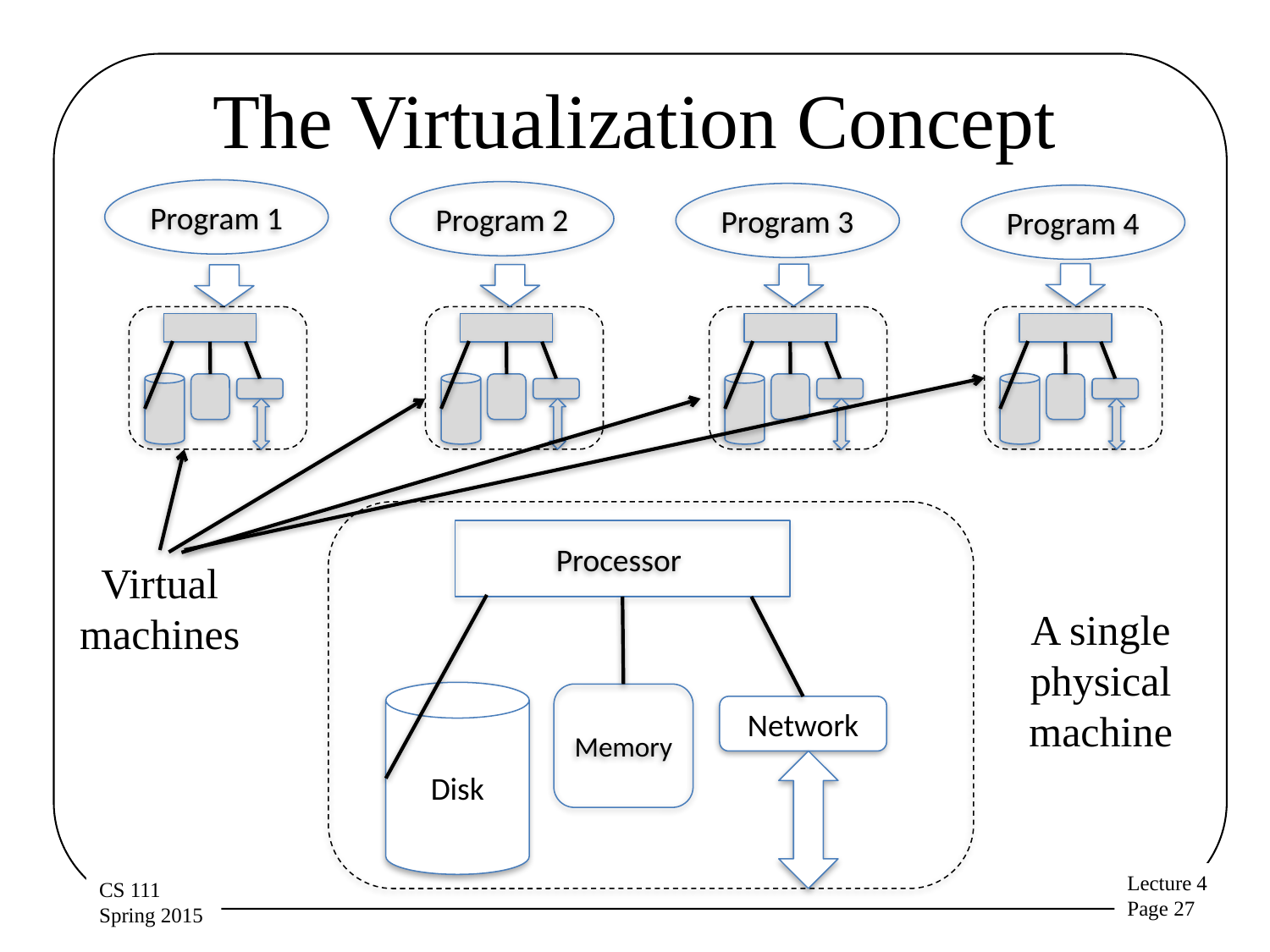

# The Virtualization Concept
Program 1
Program 2
Program 3
Program 4

Processor
Disk
Memory
Network

Virtual machines
A single physical machine